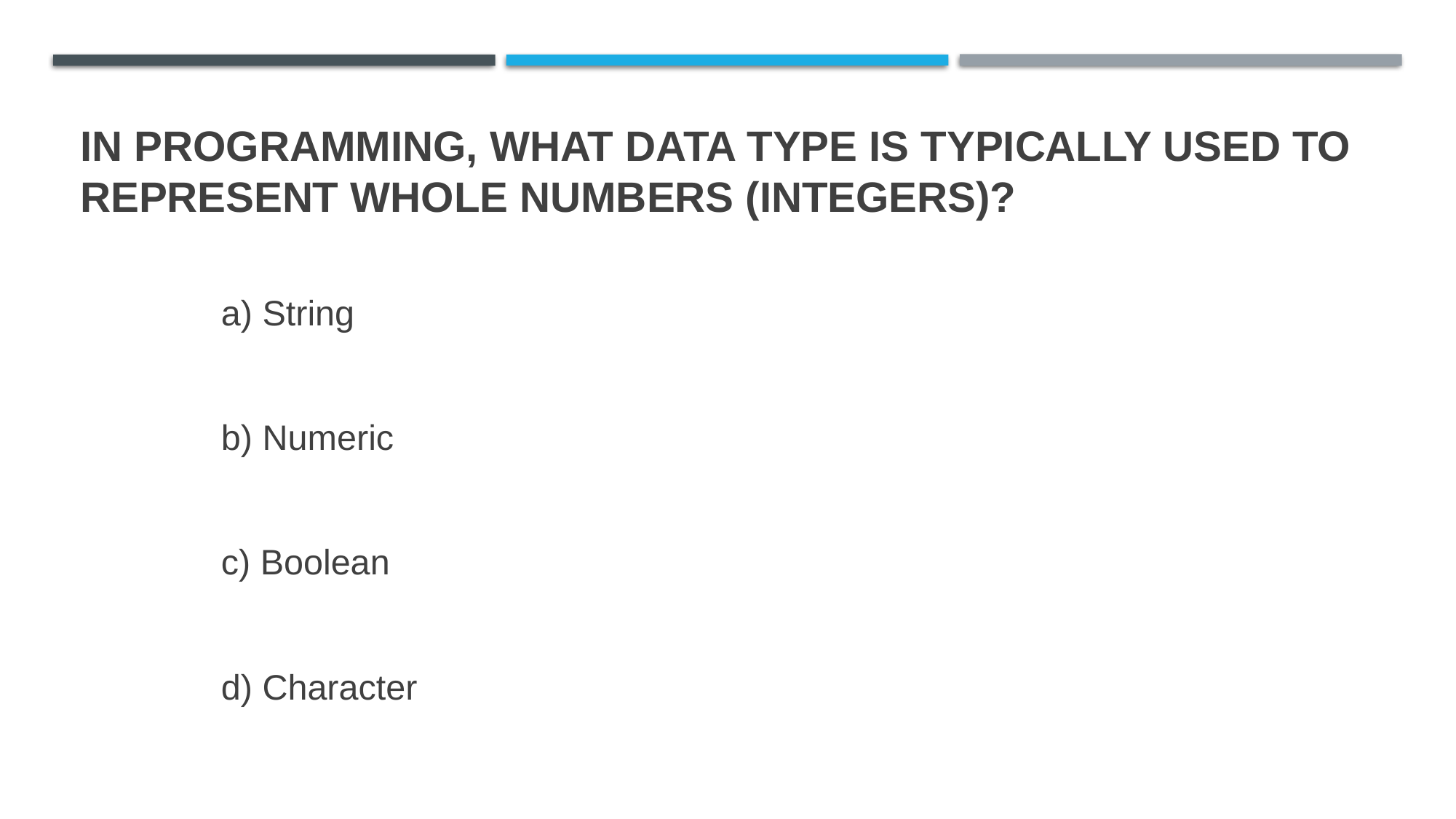

# In programming, what data type is typically used to represent whole numbers (integers)?
a) String

b) Numeric

c) Boolean

d) Character